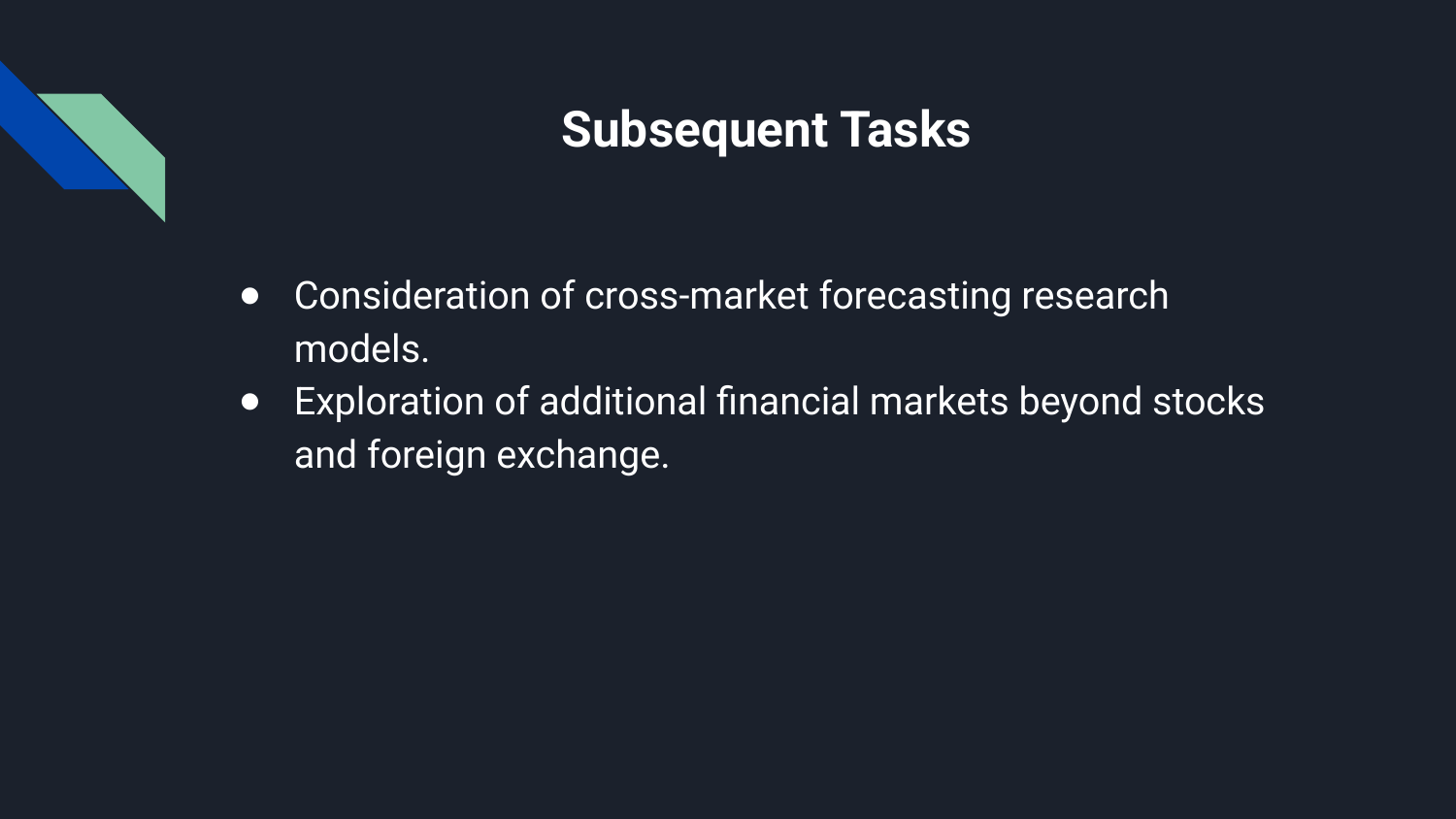

# Subsequent Tasks

Consideration of cross-market forecasting research models.
Exploration of additional financial markets beyond stocks and foreign exchange.